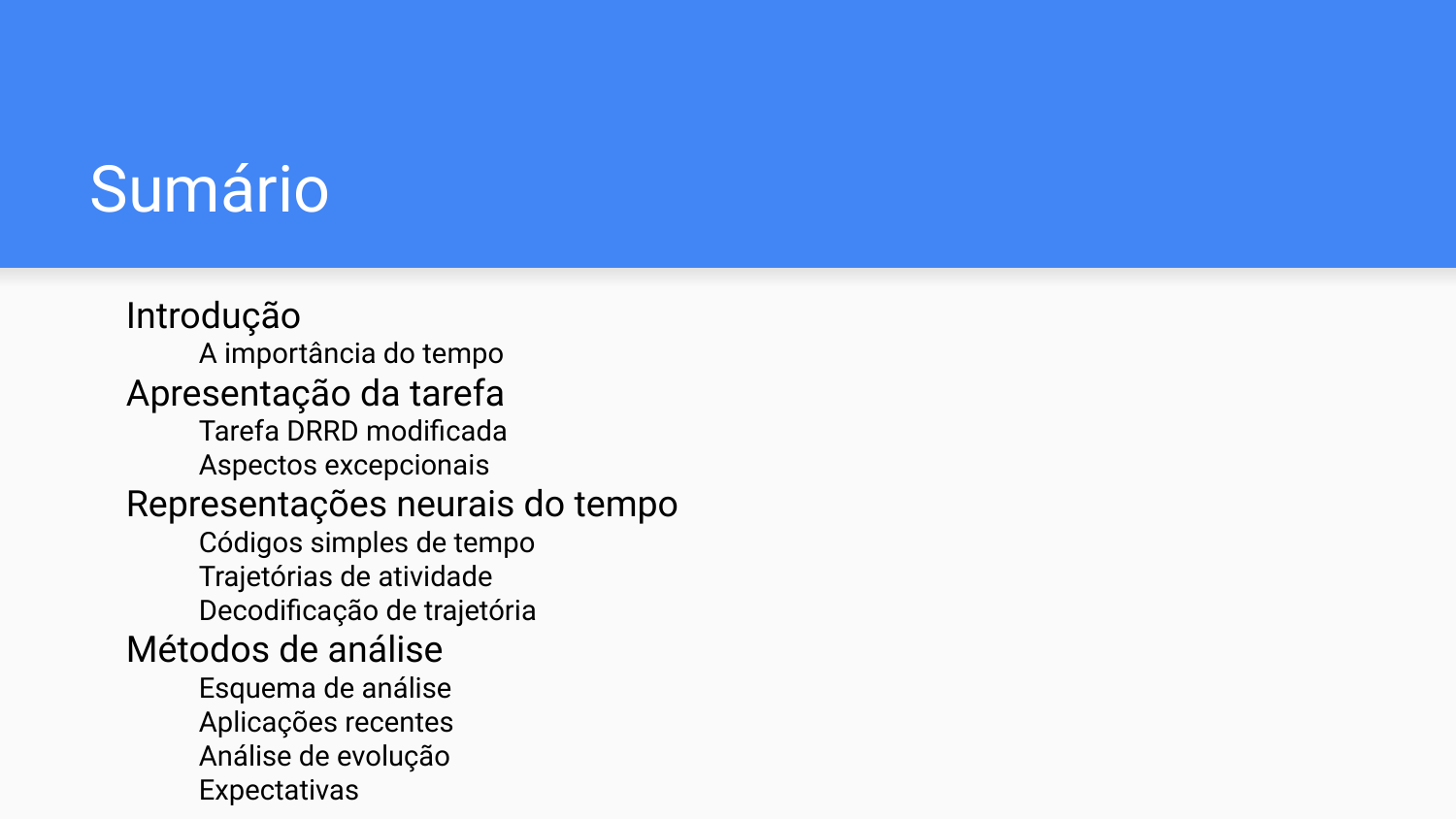

# Sumário
Introdução
A importância do tempo
Apresentação da tarefa
Tarefa DRRD modificada
Aspectos excepcionais
Representações neurais do tempo
Códigos simples de tempo
Trajetórias de atividade
Decodificação de trajetória
Métodos de análise
Esquema de análise
Aplicações recentes
Análise de evolução
Expectativas